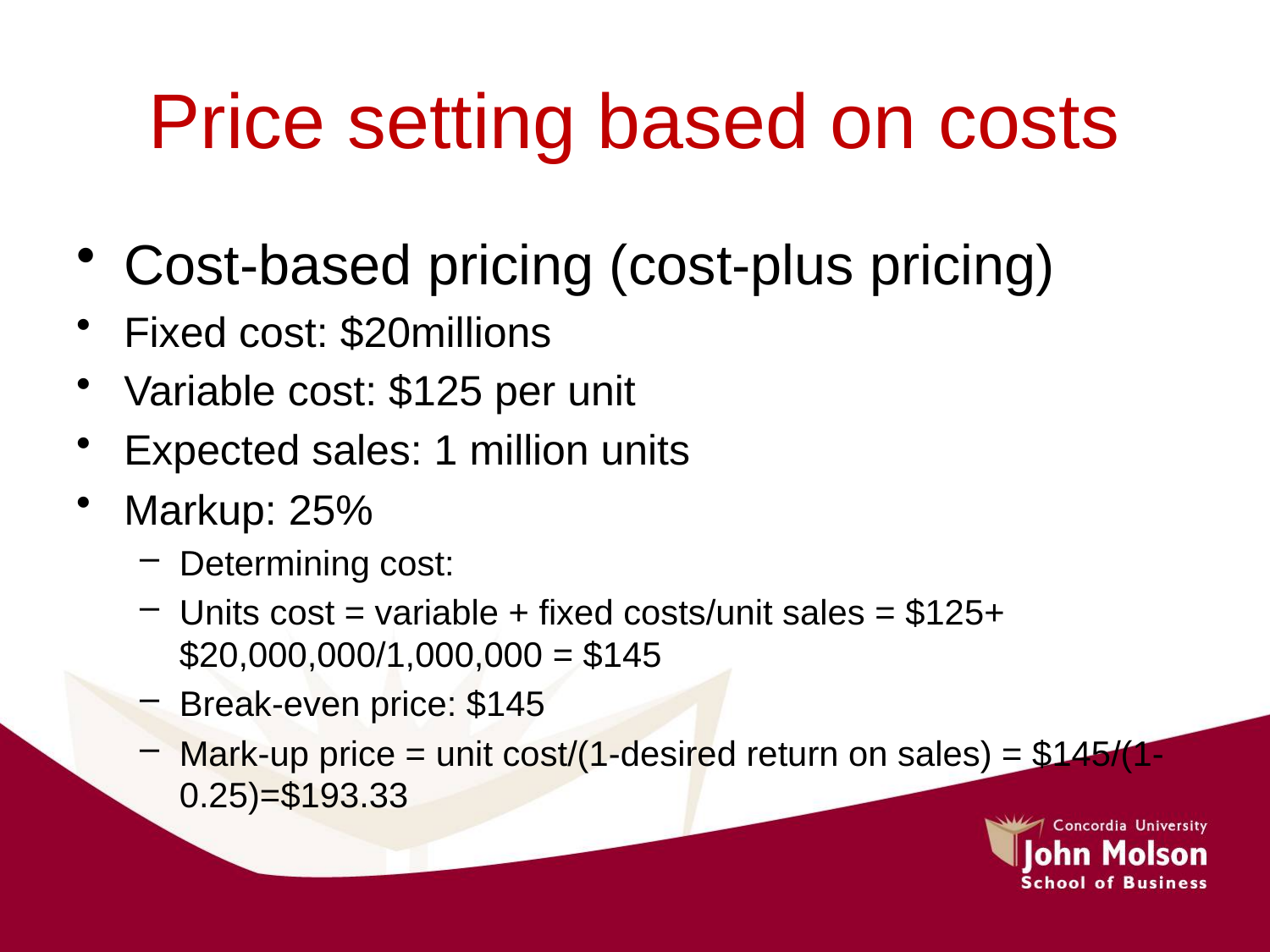

# Price setting based on costs
Cost-based pricing (cost-plus pricing)
Fixed cost: $20millions
Variable cost: $125 per unit
Expected sales: 1 million units
Markup: 25%
Determining cost:
Units cost = variable + fixed costs/unit sales = $125+$20,000,000/1,000,000 = $145
Break-even price: $145
Mark-up price = unit cost/(1-desired return on sales) = $145/(1-0.25)=$193.33